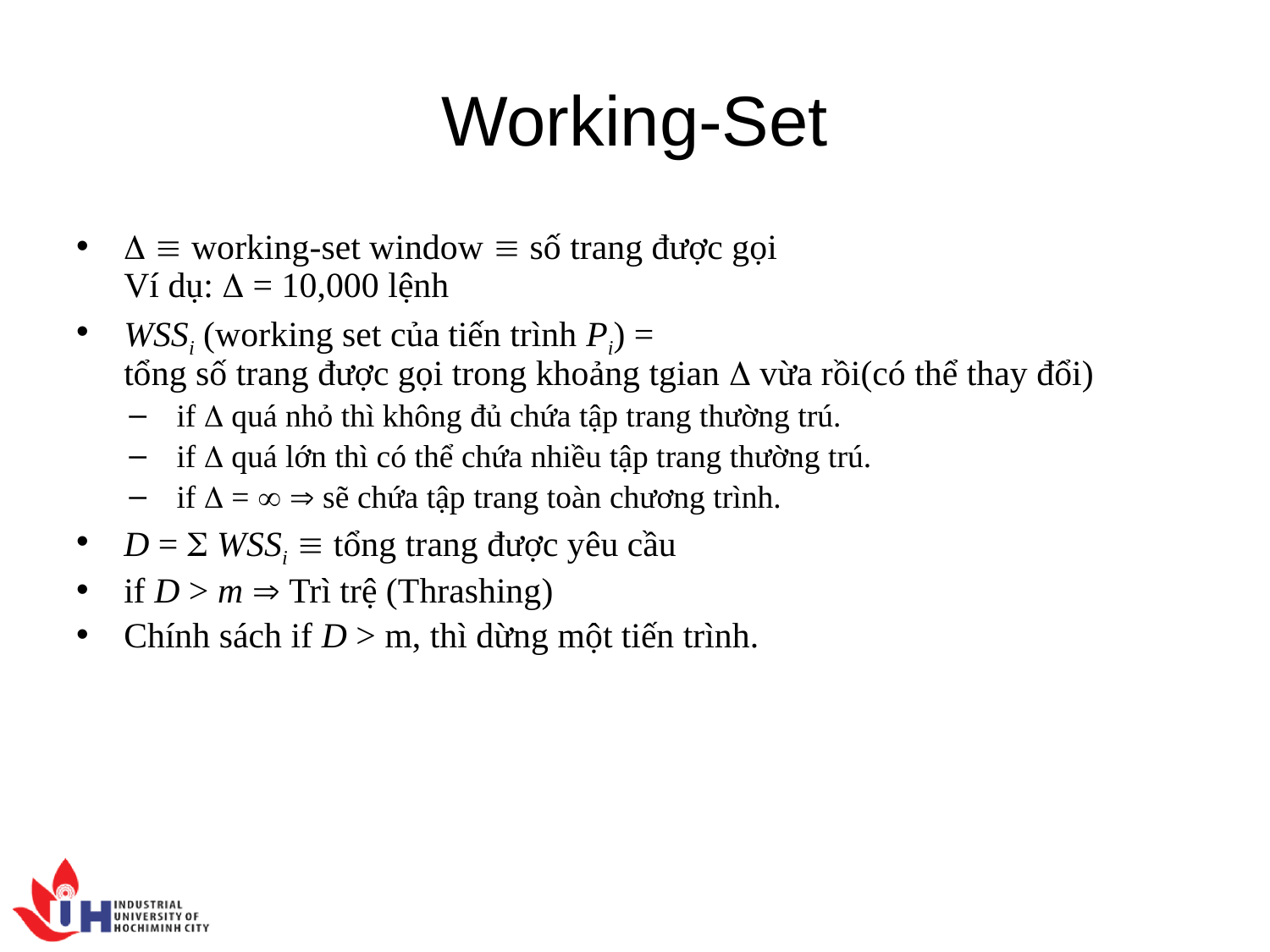

# Working-Set
Δ ≡ working-set window ≡ số trang được gọi
Ví dụ: Δ = 10,000 lệnh
WSSi (working set của tiến trình Pi) =
tổng số trang được gọi trong khoảng tgian Δ vừa rồi(có thể thay đổi)
if Δ quá nhỏ thì không đủ chứa tập trang thường trú.
if Δ quá lớn thì có thể chứa nhiều tập trang thường trú.
if Δ = ∞ ⇒ sẽ chứa tập trang toàn chương trình.
D = Σ WSSi ≡ tổng trang được yêu cầu
if D > m ⇒ Trì trệ (Thrashing)
Chính sách if D > m, thì dừng một tiến trình.